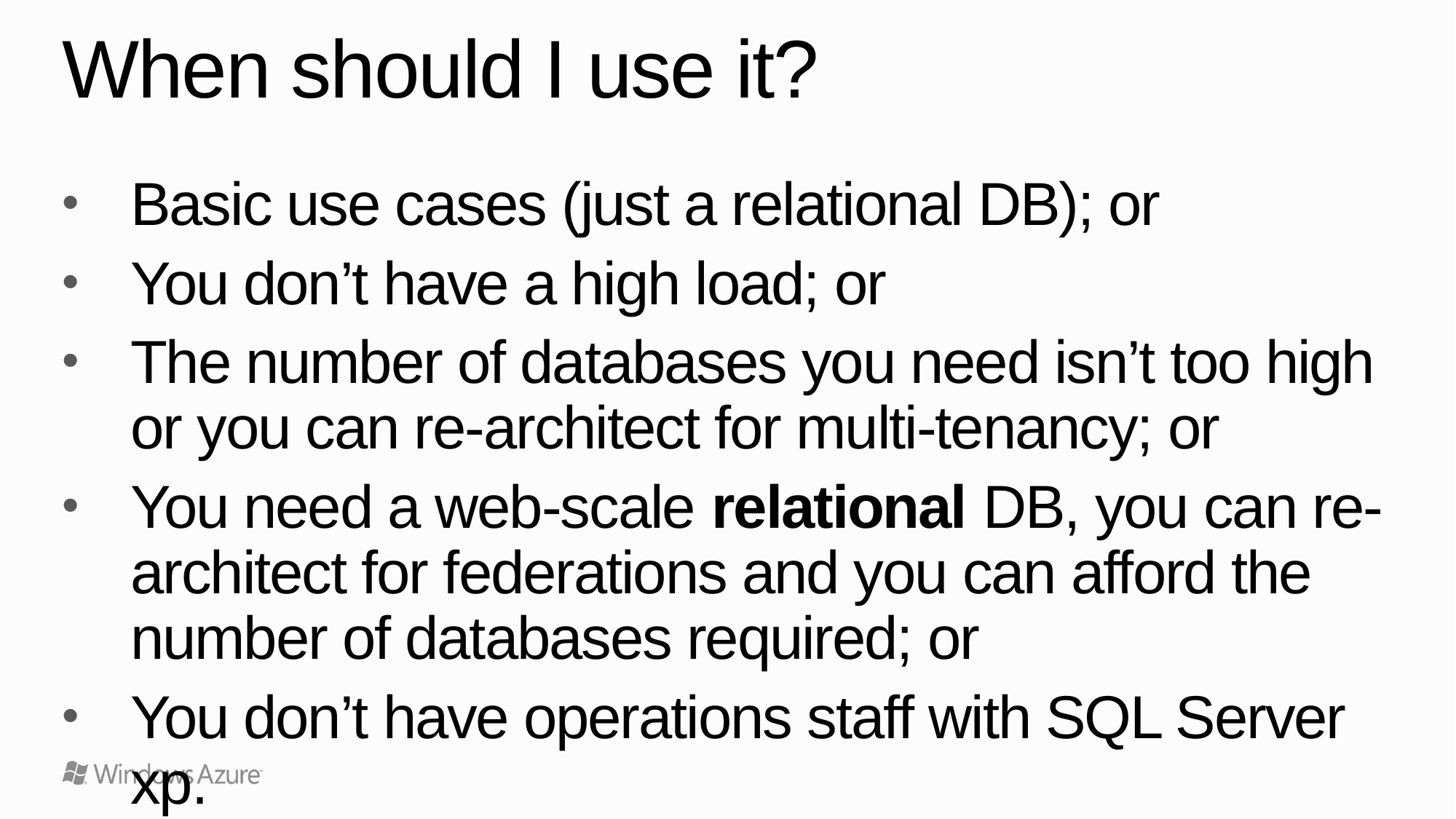

# When should I use it?
Basic use cases (just a relational DB); or
You don’t have a high load; or
The number of databases you need isn’t too high or you can re-architect for multi-tenancy; or
You need a web-scale relational DB, you can re-architect for federations and you can afford the number of databases required; or
You don’t have operations staff with SQL Server xp.